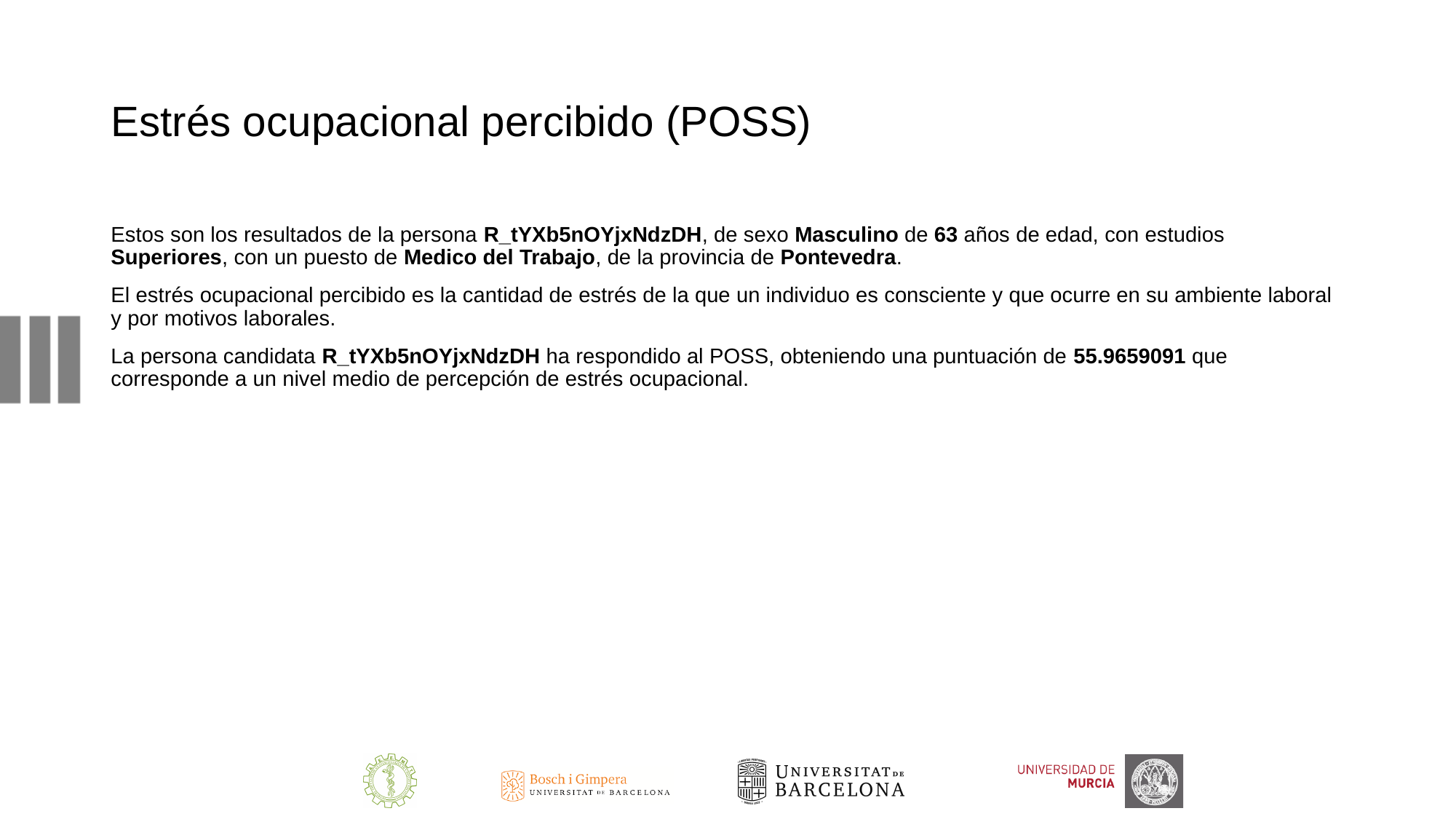

# Estrés ocupacional percibido (POSS)
Estos son los resultados de la persona R_tYXb5nOYjxNdzDH, de sexo Masculino de 63 años de edad, con estudios Superiores, con un puesto de Medico del Trabajo, de la provincia de Pontevedra.
El estrés ocupacional percibido es la cantidad de estrés de la que un individuo es consciente y que ocurre en su ambiente laboral y por motivos laborales.
La persona candidata R_tYXb5nOYjxNdzDH ha respondido al POSS, obteniendo una puntuación de 55.9659091 que corresponde a un nivel medio de percepción de estrés ocupacional.